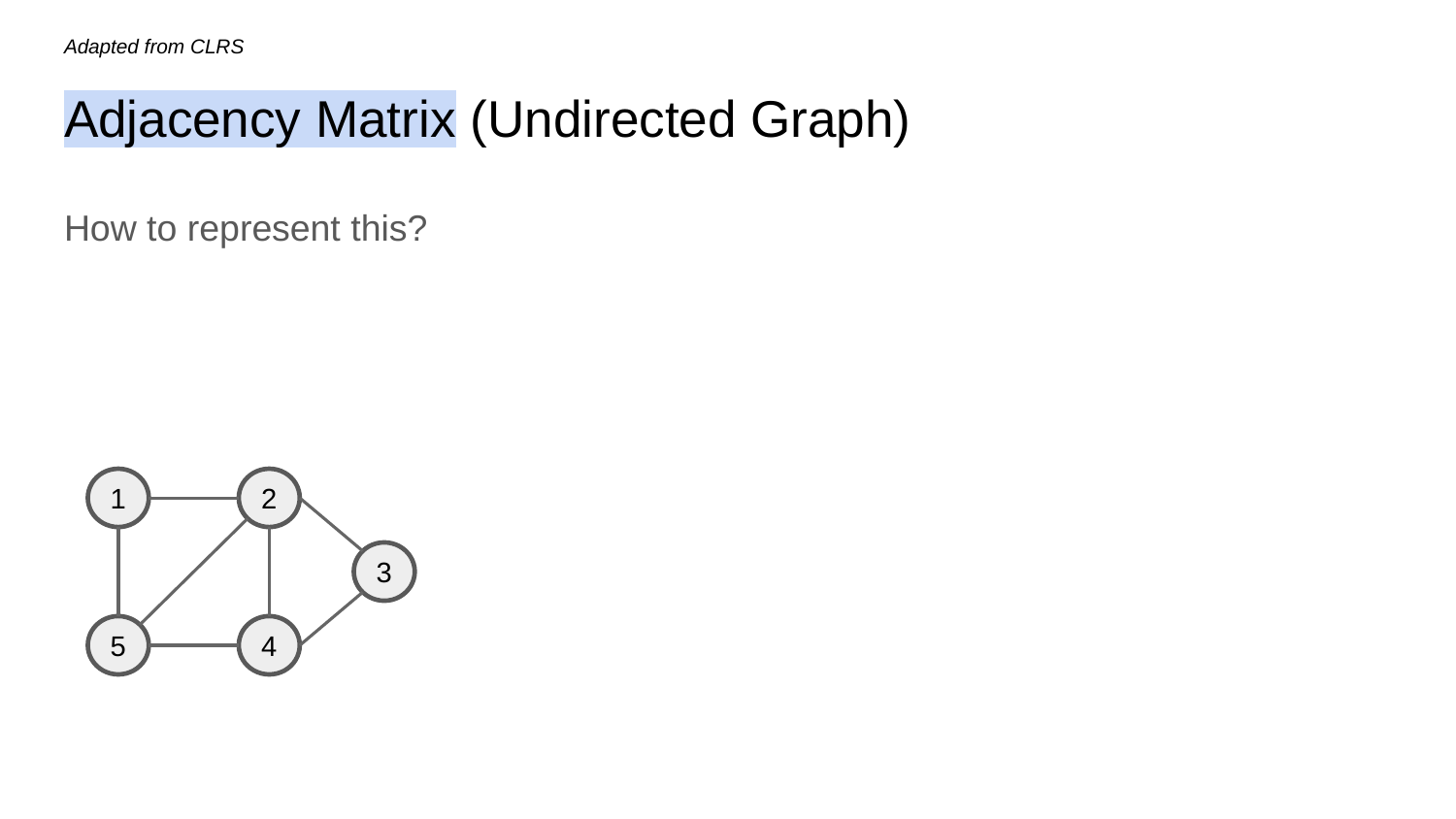

Adapted from CLRS
# Adjacency Matrix (Undirected Graph)
How to represent this?
1
2
3
5
4